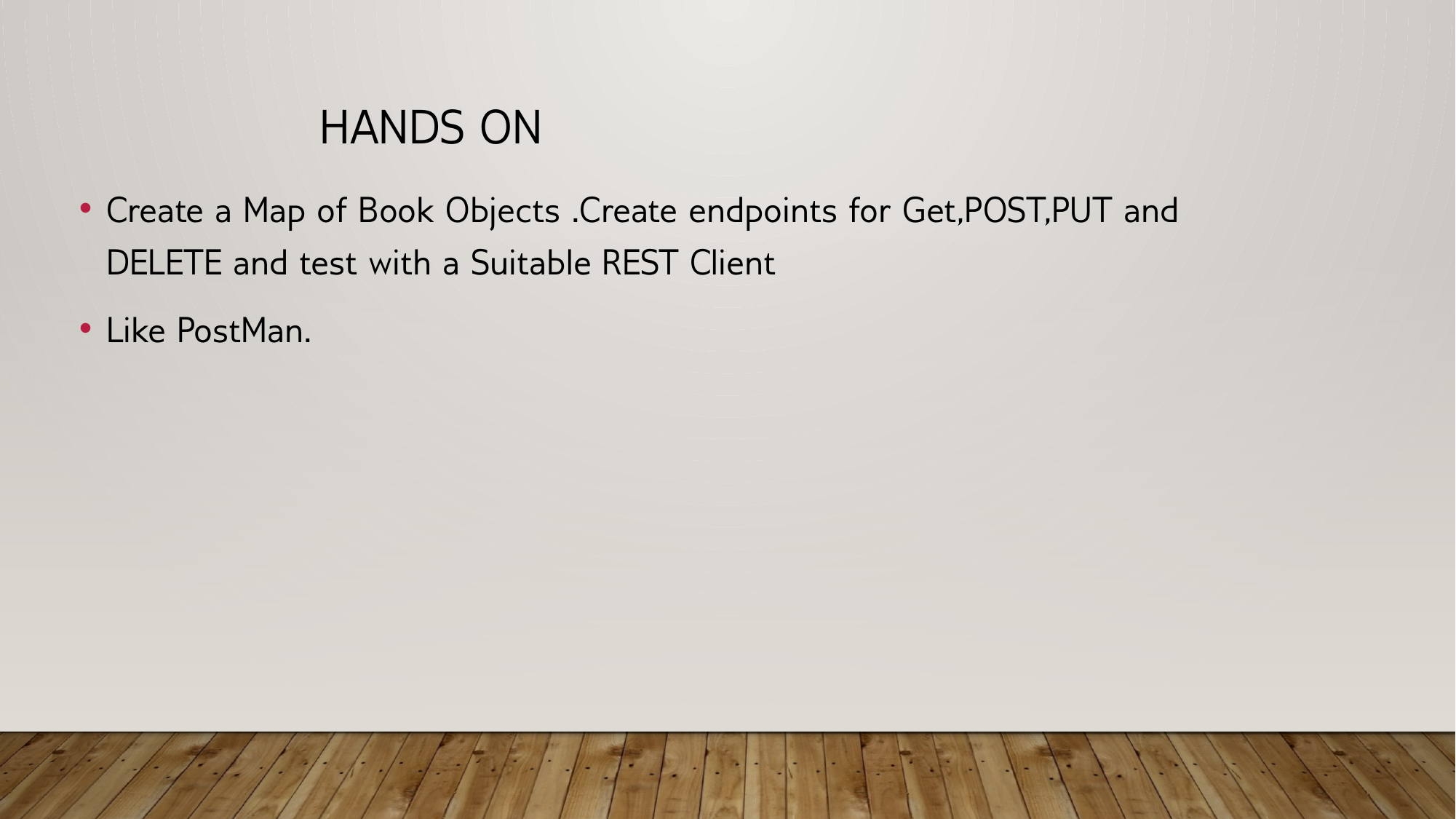

Hands On
Create a Map of Book Objects .Create endpoints for Get,POST,PUT and DELETE and test with a Suitable REST Client
Like PostMan.